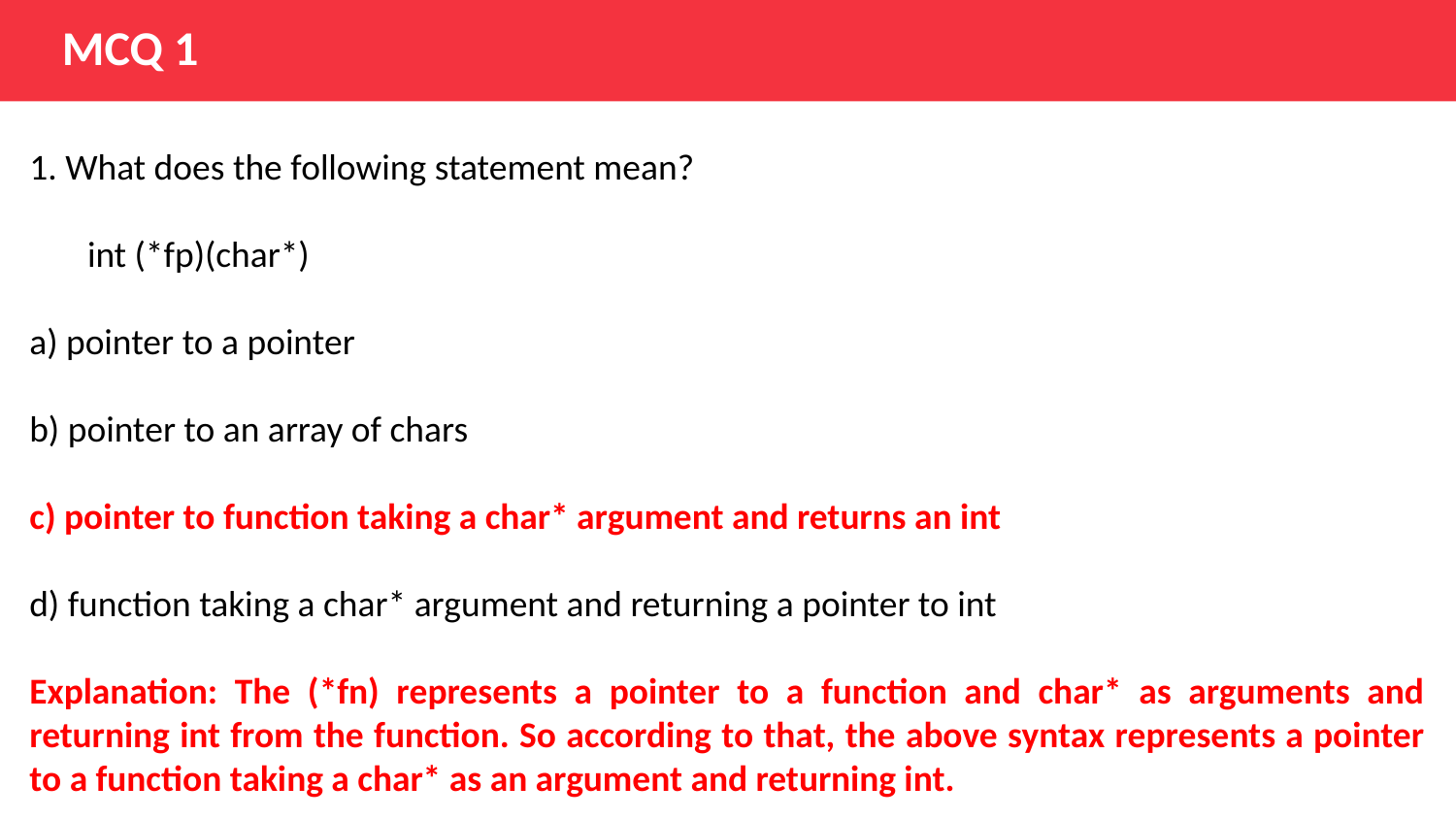

MCQ 1
1. What does the following statement mean?

       int (*fp)(char*)

a) pointer to a pointer
b) pointer to an array of chars
c) pointer to function taking a char* argument and returns an int
d) function taking a char* argument and returning a pointer to int
Explanation: The (*fn) represents a pointer to a function and char* as arguments and returning int from the function. So according to that, the above syntax represents a pointer to a function taking a char* as an argument and returning int.